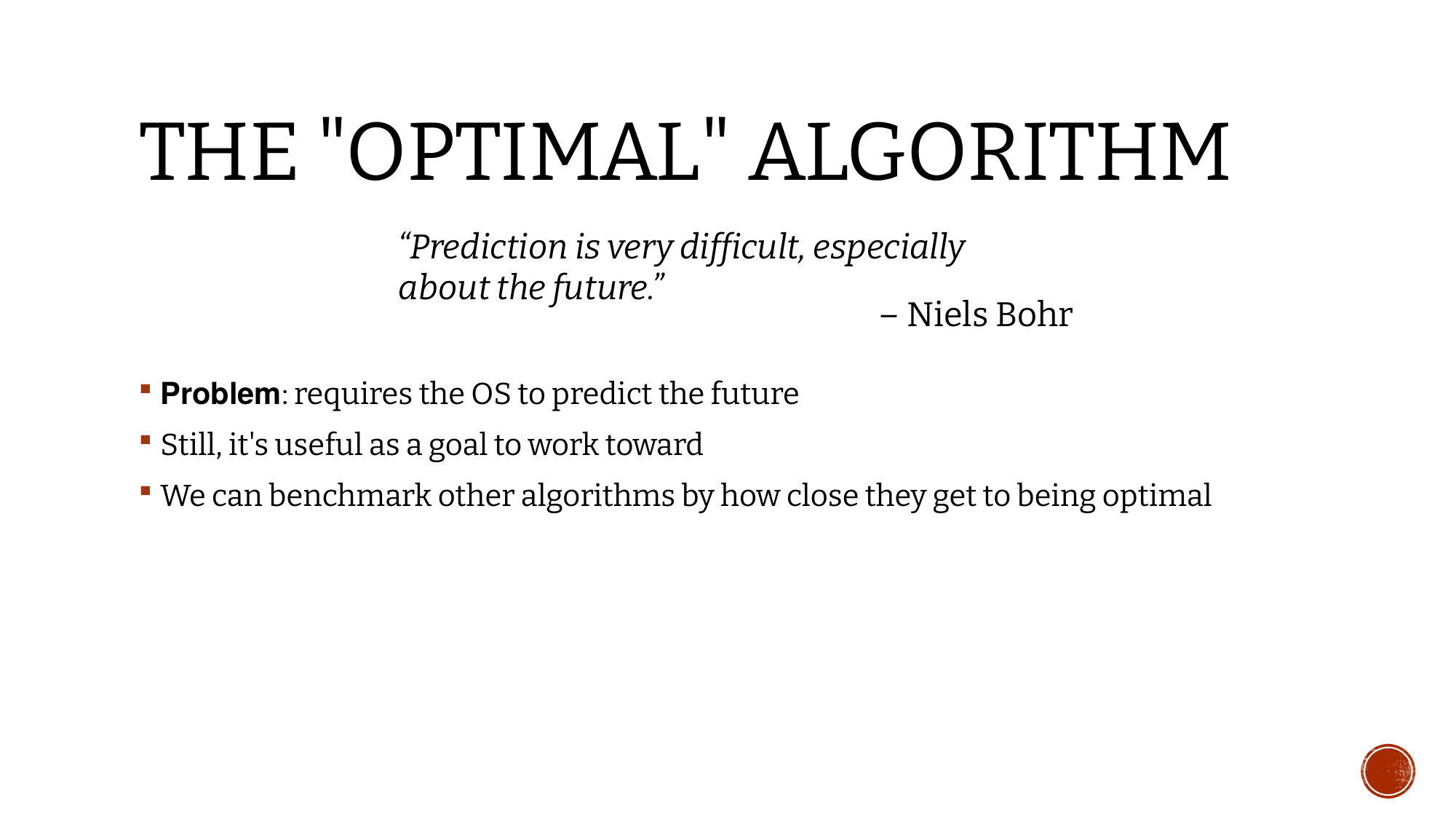

# The "Optimal" Algorithm
“Prediction is very difficult, especially about the future.”
– Niels Bohr
Problem: requires the OS to predict the future
Still, it's useful as a goal to work toward
We can benchmark other algorithms by how close they get to being optimal